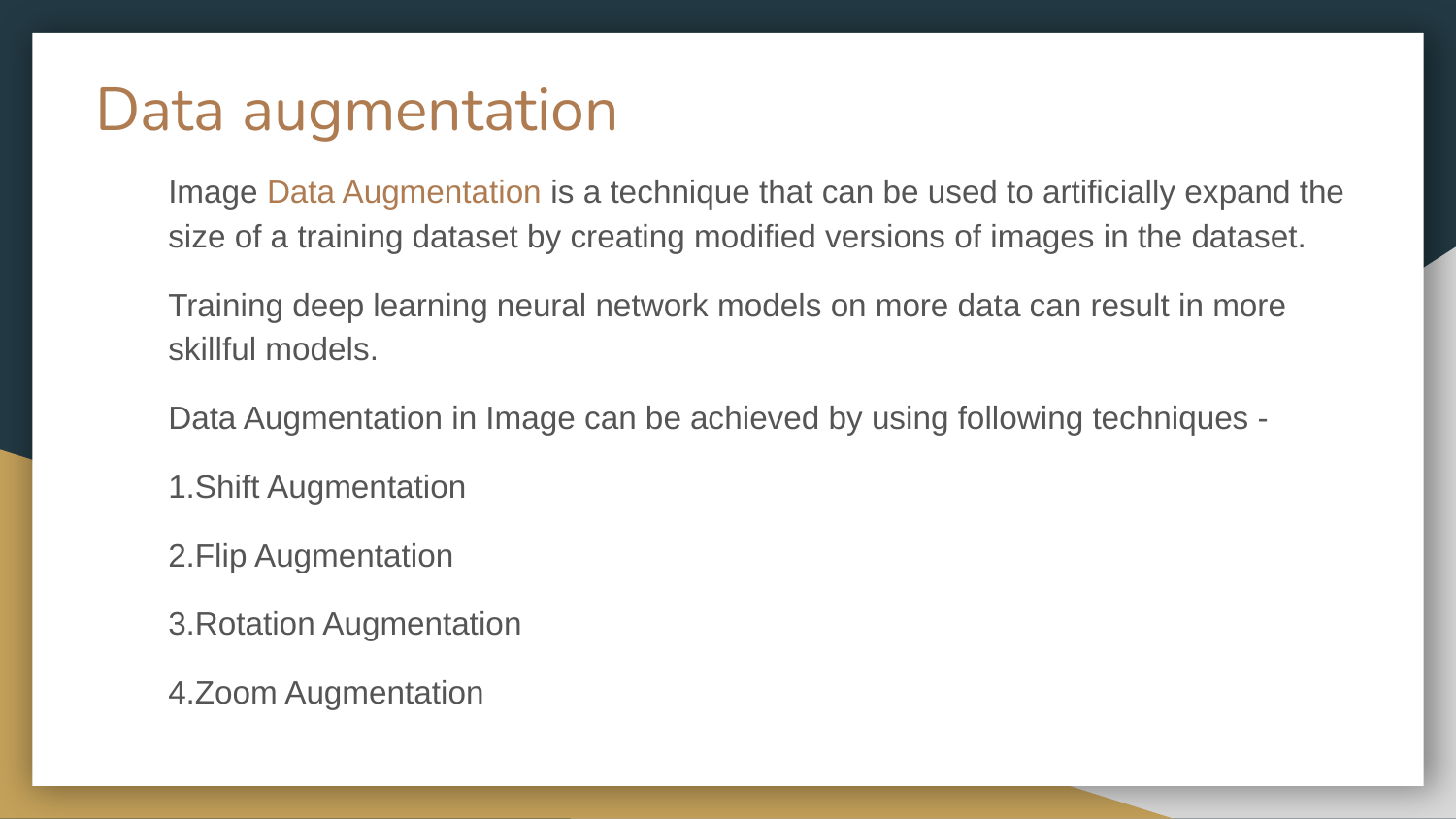

# Data augmentation
Image Data Augmentation is a technique that can be used to artificially expand the size of a training dataset by creating modified versions of images in the dataset.
Training deep learning neural network models on more data can result in more skillful models.
Data Augmentation in Image can be achieved by using following techniques -
1.Shift Augmentation
2.Flip Augmentation
3.Rotation Augmentation
4.Zoom Augmentation